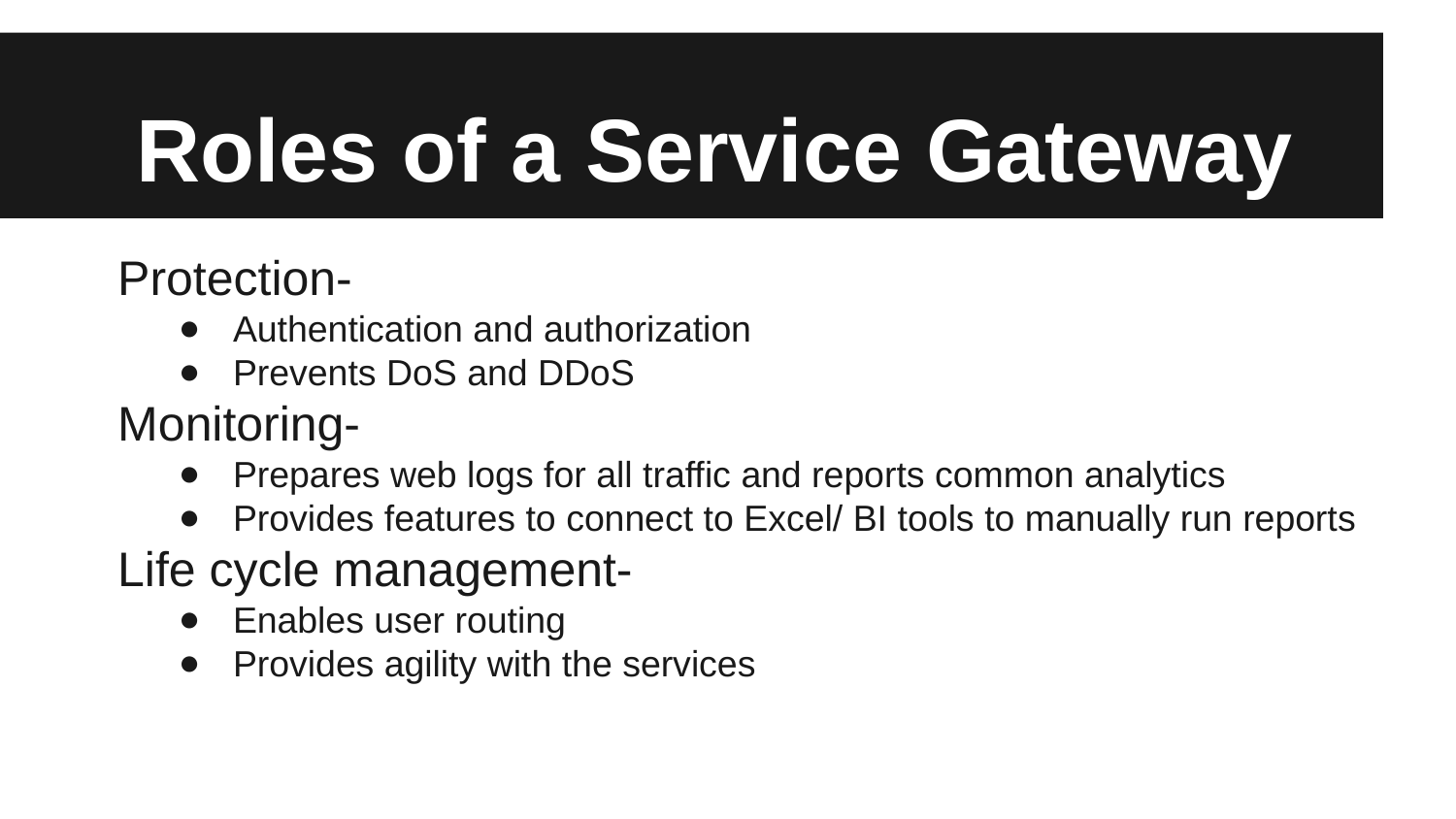

# Roles of a Service Gateway
Protection-
Authentication and authorization
Prevents DoS and DDoS
Monitoring-
Prepares web logs for all traffic and reports common analytics
Provides features to connect to Excel/ BI tools to manually run reports
Life cycle management-
Enables user routing
Provides agility with the services